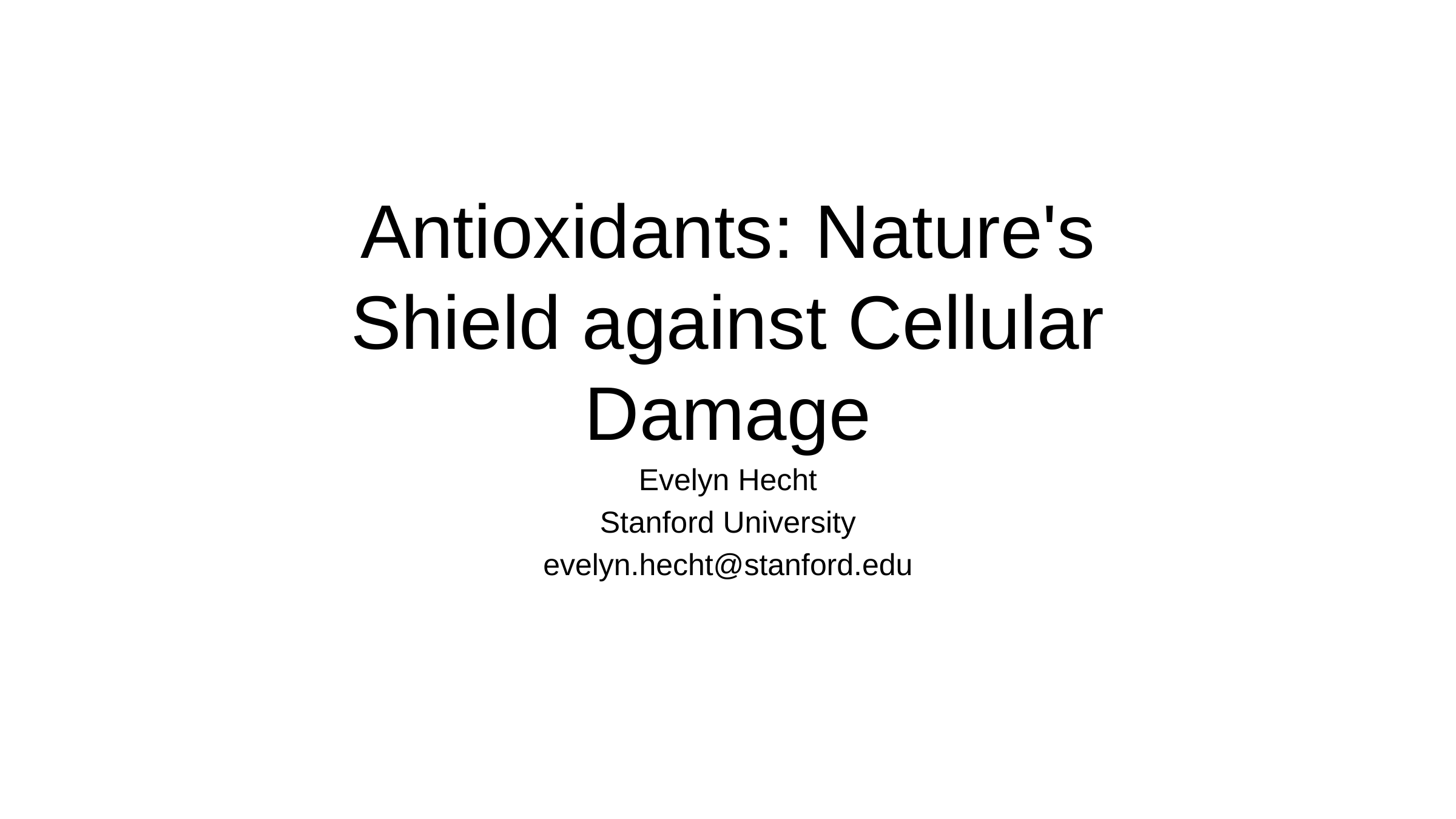

# Antioxidants: Nature's Shield against Cellular Damage
Evelyn Hecht
Stanford University
evelyn.hecht@stanford.edu